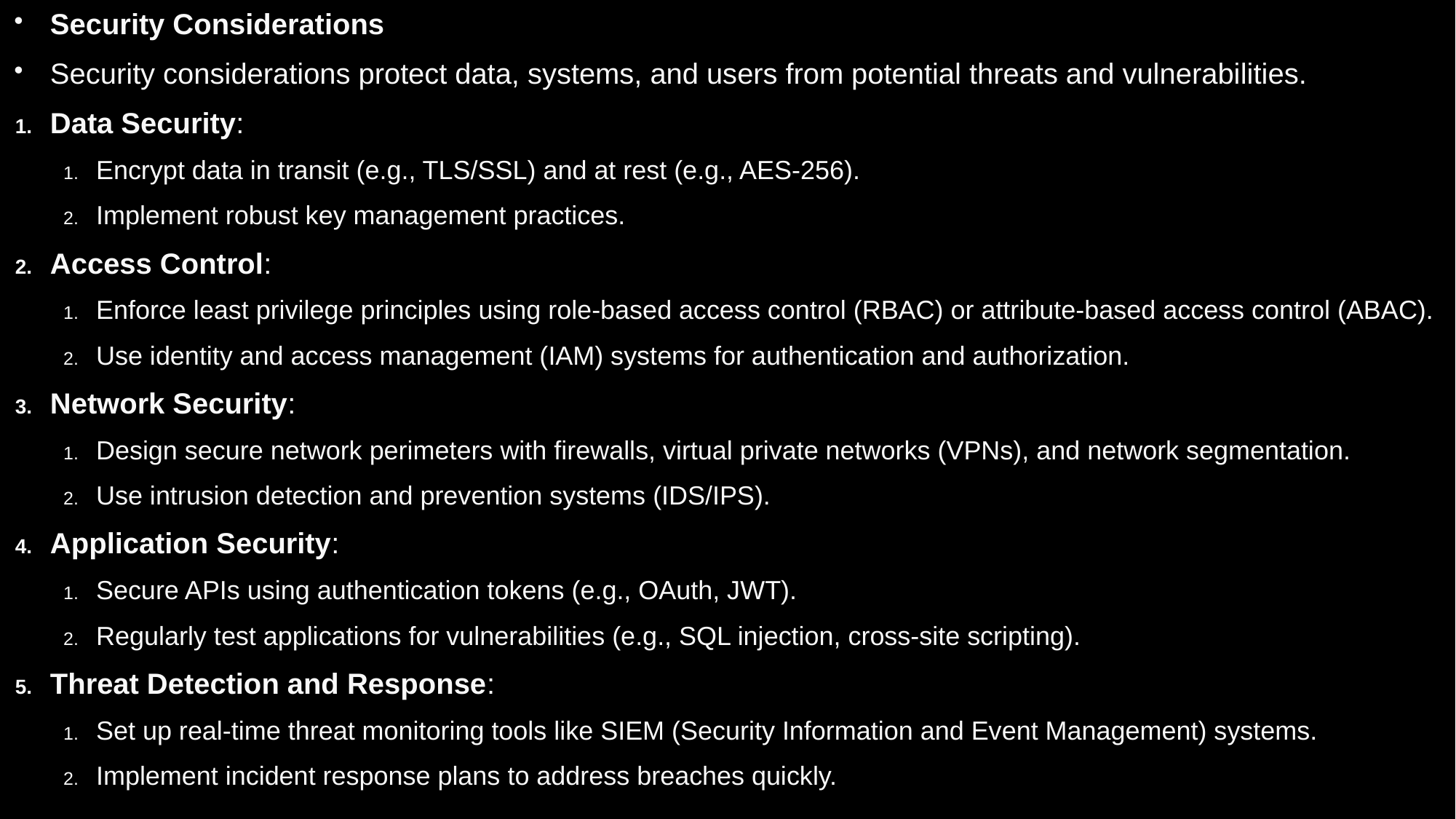

Security Considerations
Security considerations protect data, systems, and users from potential threats and vulnerabilities.
Data Security:
Encrypt data in transit (e.g., TLS/SSL) and at rest (e.g., AES-256).
Implement robust key management practices.
Access Control:
Enforce least privilege principles using role-based access control (RBAC) or attribute-based access control (ABAC).
Use identity and access management (IAM) systems for authentication and authorization.
Network Security:
Design secure network perimeters with firewalls, virtual private networks (VPNs), and network segmentation.
Use intrusion detection and prevention systems (IDS/IPS).
Application Security:
Secure APIs using authentication tokens (e.g., OAuth, JWT).
Regularly test applications for vulnerabilities (e.g., SQL injection, cross-site scripting).
Threat Detection and Response:
Set up real-time threat monitoring tools like SIEM (Security Information and Event Management) systems.
Implement incident response plans to address breaches quickly.